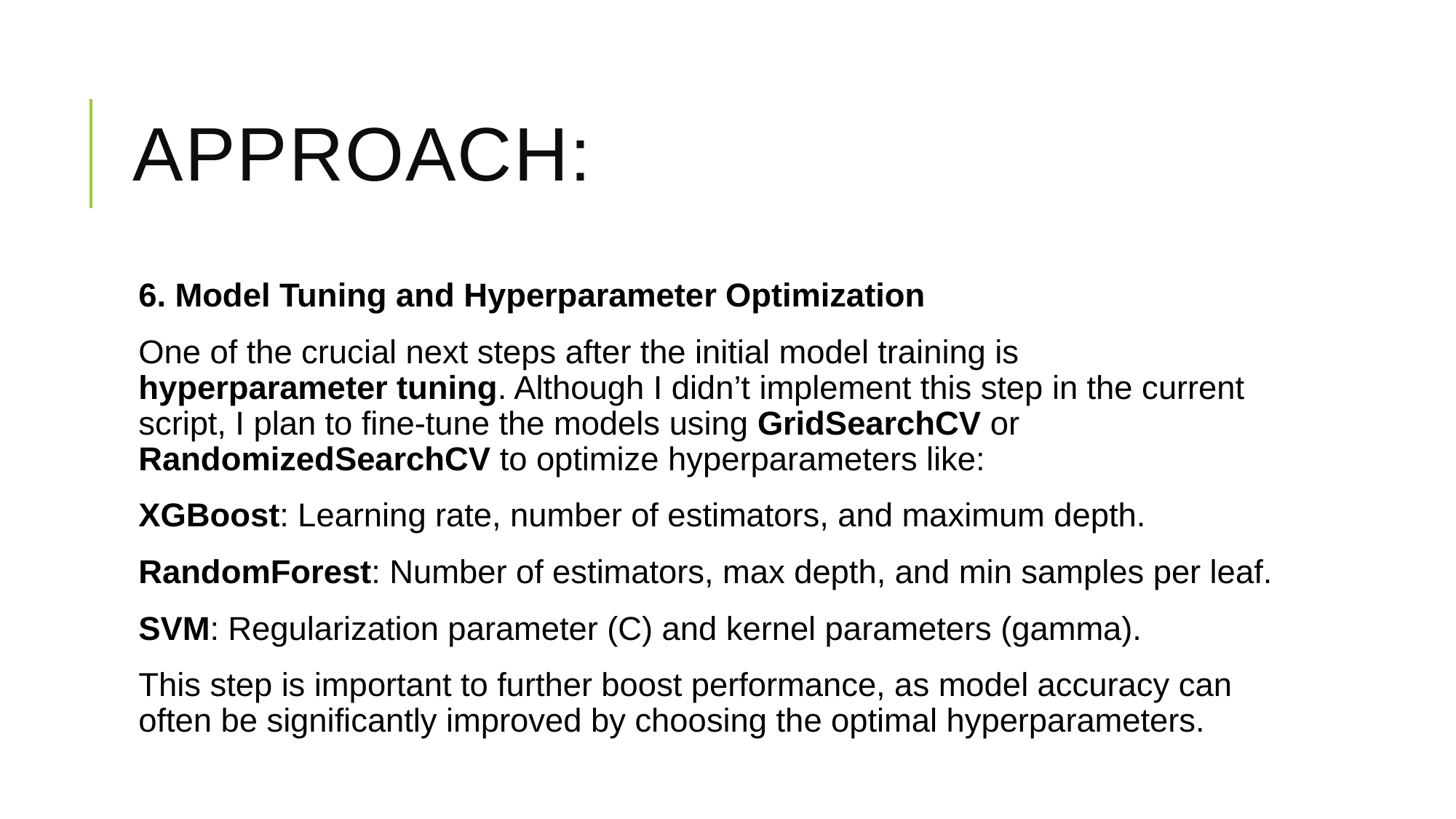

# Approach:
6. Model Tuning and Hyperparameter Optimization
One of the crucial next steps after the initial model training is hyperparameter tuning. Although I didn’t implement this step in the current script, I plan to fine-tune the models using GridSearchCV or RandomizedSearchCV to optimize hyperparameters like:
XGBoost: Learning rate, number of estimators, and maximum depth.
RandomForest: Number of estimators, max depth, and min samples per leaf.
SVM: Regularization parameter (C) and kernel parameters (gamma).
This step is important to further boost performance, as model accuracy can often be significantly improved by choosing the optimal hyperparameters.